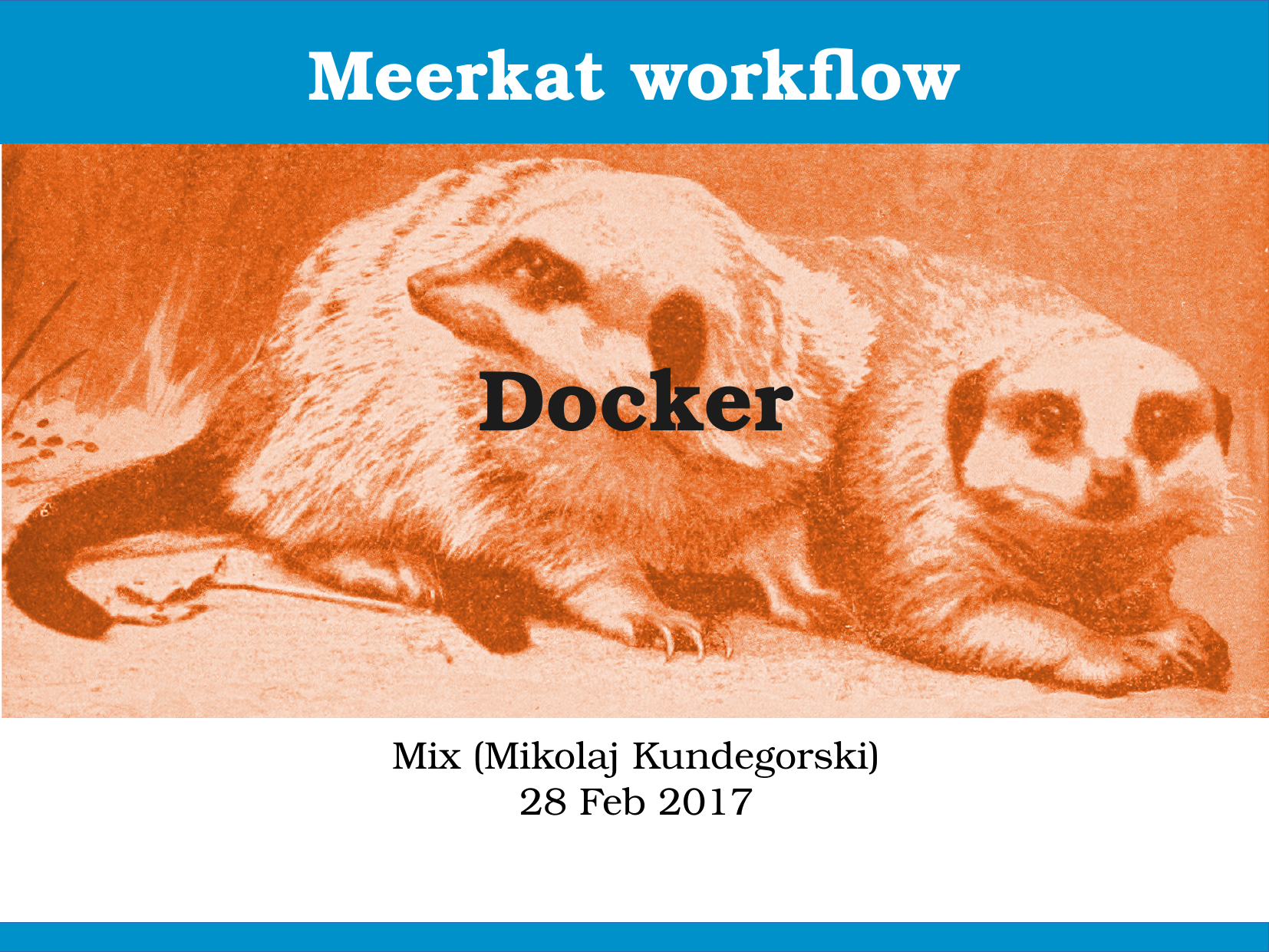

Meerkat workflow

Docker

Mix (Mikolaj Kundegorski)
28 Feb 2017